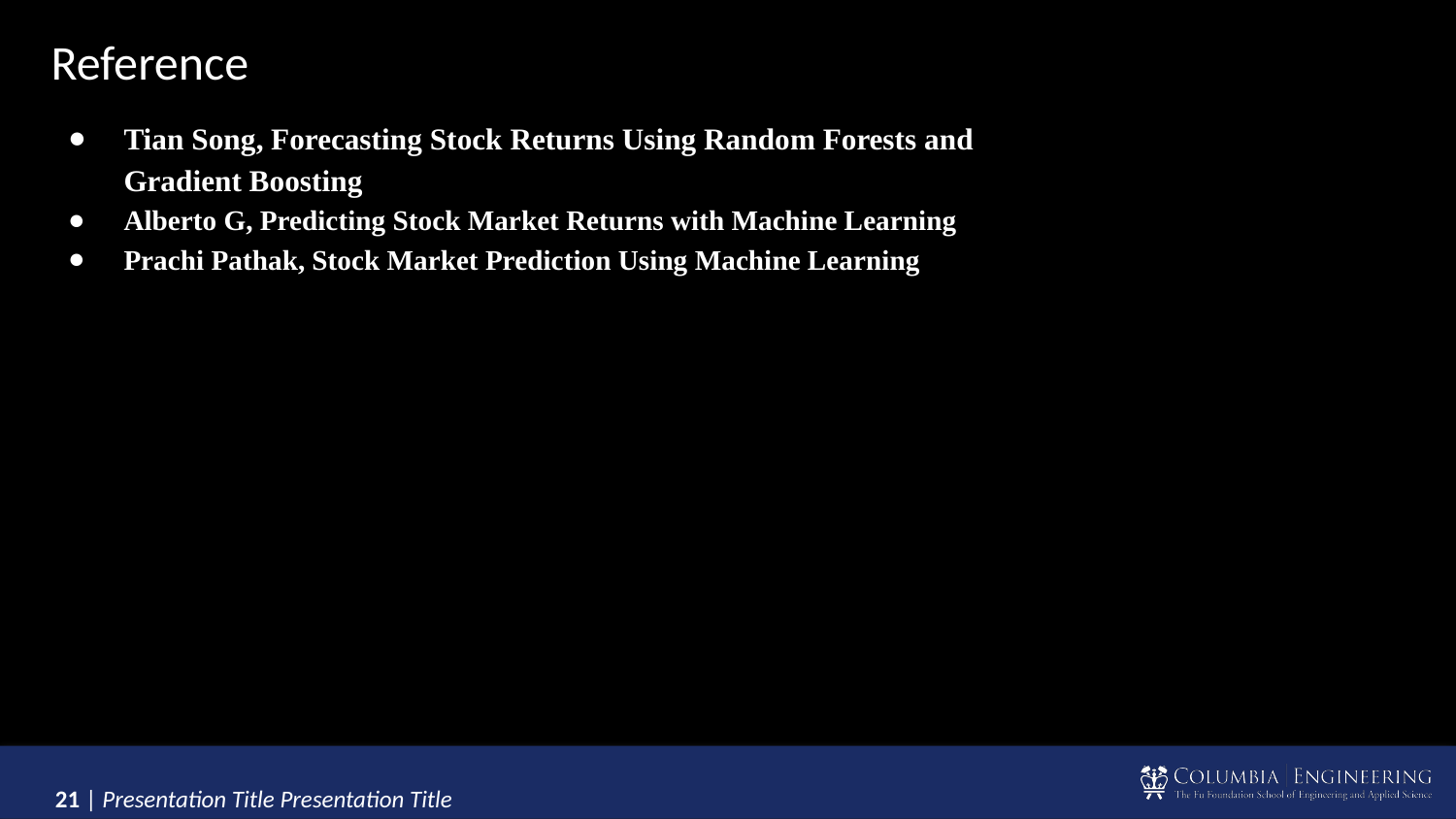

# Reference
Tian Song, Forecasting Stock Returns Using Random Forests and Gradient Boosting
Alberto G, Predicting Stock Market Returns with Machine Learning
Prachi Pathak, Stock Market Prediction Using Machine Learning